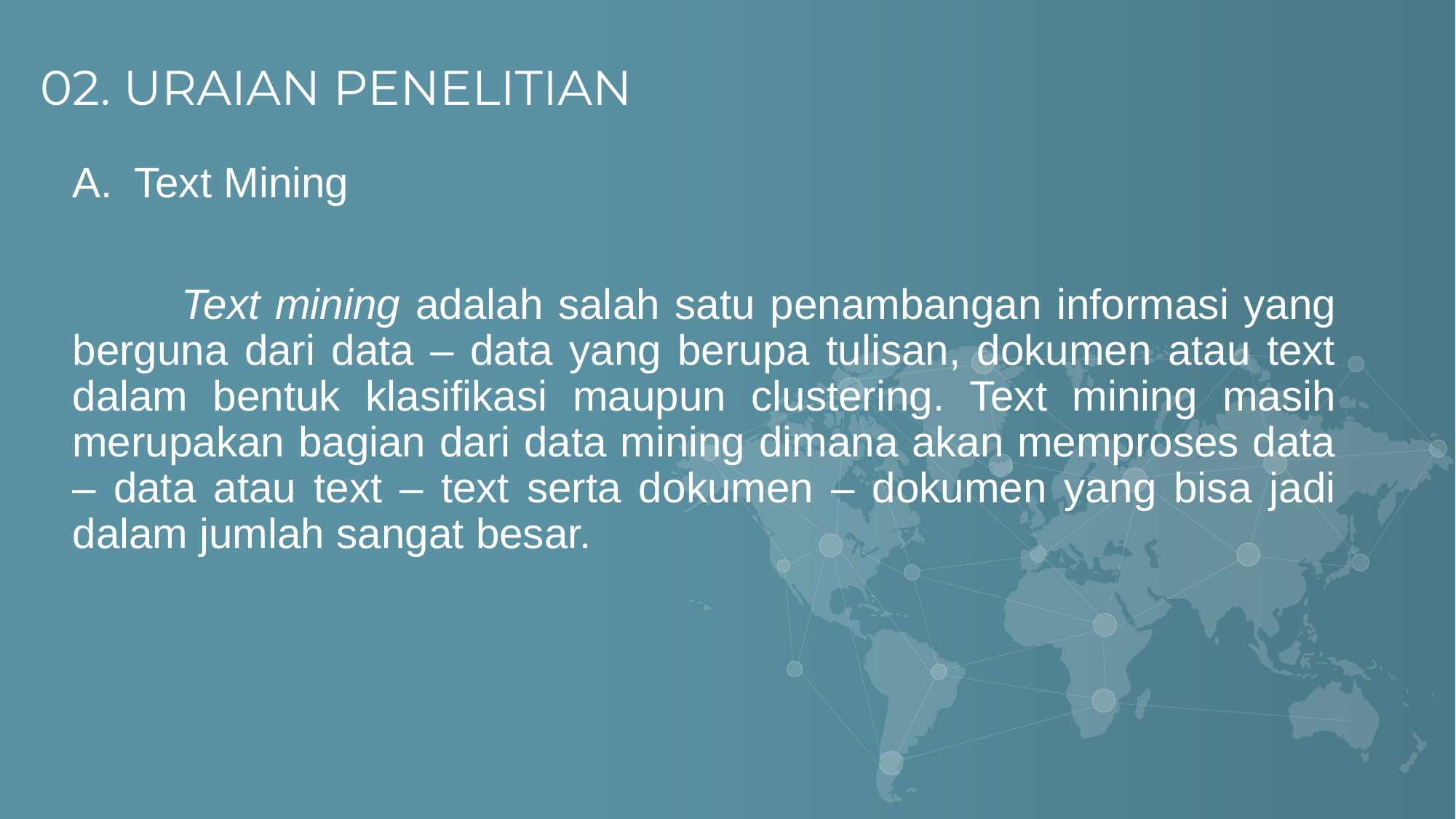

02. URAIAN PENELITIAN
Text Mining

	Text mining adalah salah satu penambangan informasi yang berguna dari data – data yang berupa tulisan, dokumen atau text dalam bentuk klasifikasi maupun clustering. Text mining masih merupakan bagian dari data mining dimana akan memproses data – data atau text – text serta dokumen – dokumen yang bisa jadi dalam jumlah sangat besar.